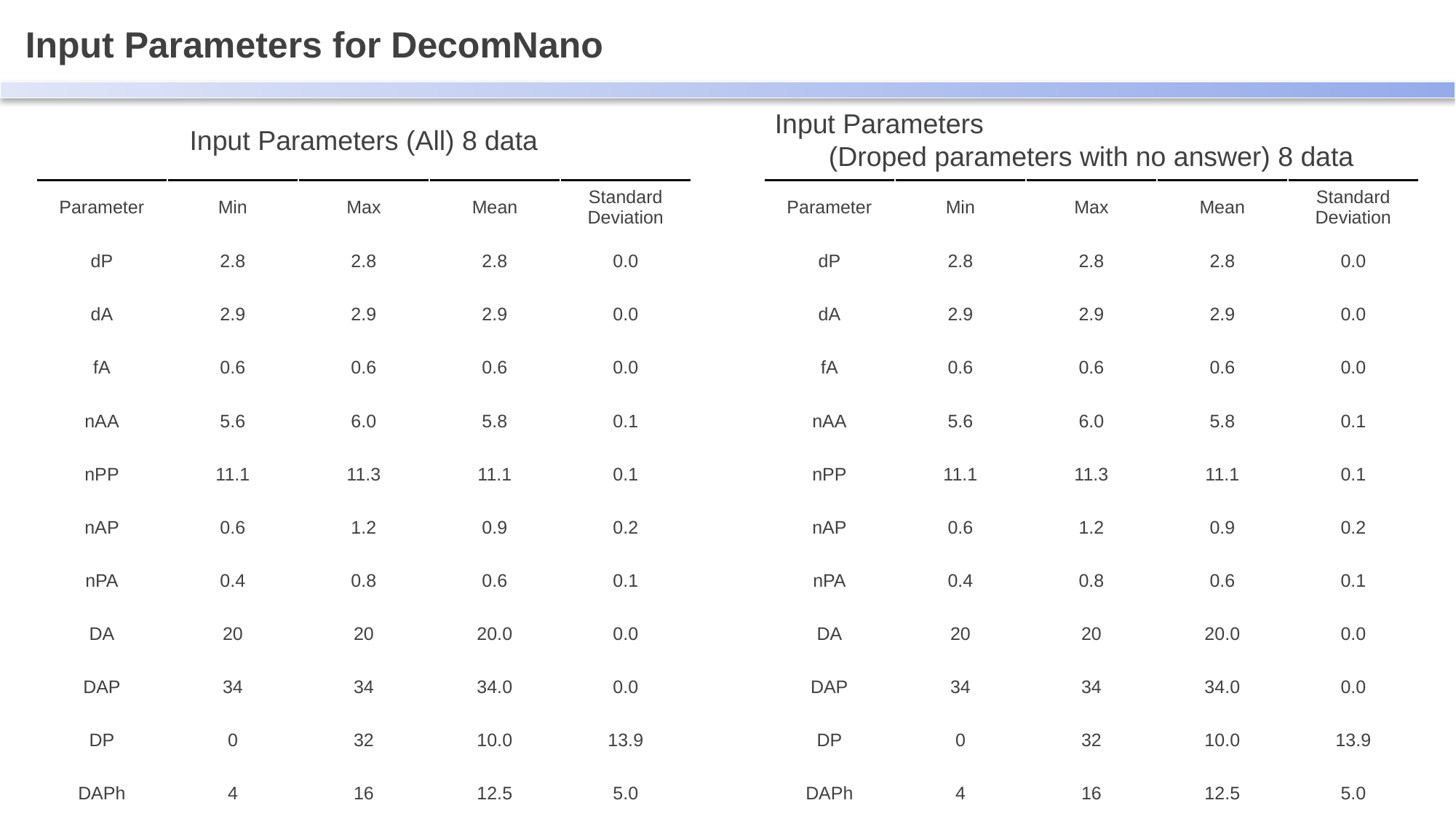

Input Parameters for DecomNano

Input Parameters (All) 8 data
Input Parameters
(Droped parameters with no answer) 8 data
| Parameter | Min | Max | Mean | Standard Deviation |
| --- | --- | --- | --- | --- |
| dP | 2.8 | 2.8 | 2.8 | 0.0 |
| dA | 2.9 | 2.9 | 2.9 | 0.0 |
| fA | 0.6 | 0.6 | 0.6 | 0.0 |
| nAA | 5.6 | 6.0 | 5.8 | 0.1 |
| nPP | 11.1 | 11.3 | 11.1 | 0.1 |
| nAP | 0.6 | 1.2 | 0.9 | 0.2 |
| nPA | 0.4 | 0.8 | 0.6 | 0.1 |
| DA | 20 | 20 | 20.0 | 0.0 |
| DAP | 34 | 34 | 34.0 | 0.0 |
| DP | 0 | 32 | 10.0 | 13.9 |
| DAPh | 4 | 16 | 12.5 | 5.0 |
| Parameter | Min | Max | Mean | Standard Deviation |
| --- | --- | --- | --- | --- |
| dP | 2.8 | 2.8 | 2.8 | 0.0 |
| dA | 2.9 | 2.9 | 2.9 | 0.0 |
| fA | 0.6 | 0.6 | 0.6 | 0.0 |
| nAA | 5.6 | 6.0 | 5.8 | 0.1 |
| nPP | 11.1 | 11.3 | 11.1 | 0.1 |
| nAP | 0.6 | 1.2 | 0.9 | 0.2 |
| nPA | 0.4 | 0.8 | 0.6 | 0.1 |
| DA | 20 | 20 | 20.0 | 0.0 |
| DAP | 34 | 34 | 34.0 | 0.0 |
| DP | 0 | 32 | 10.0 | 13.9 |
| DAPh | 4 | 16 | 12.5 | 5.0 |